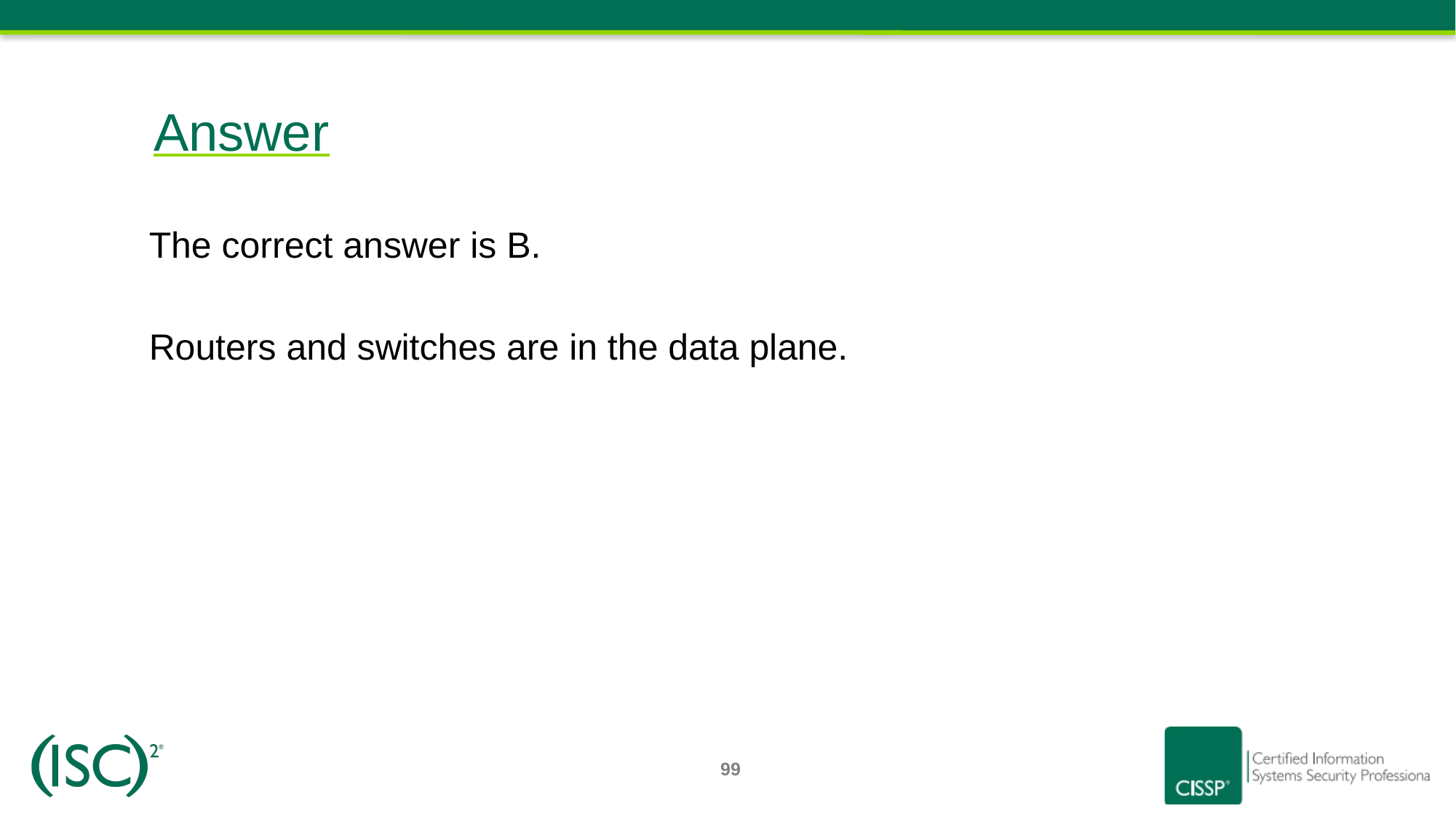

# Answer
The correct answer is B.

Routers and switches are in the data plane.